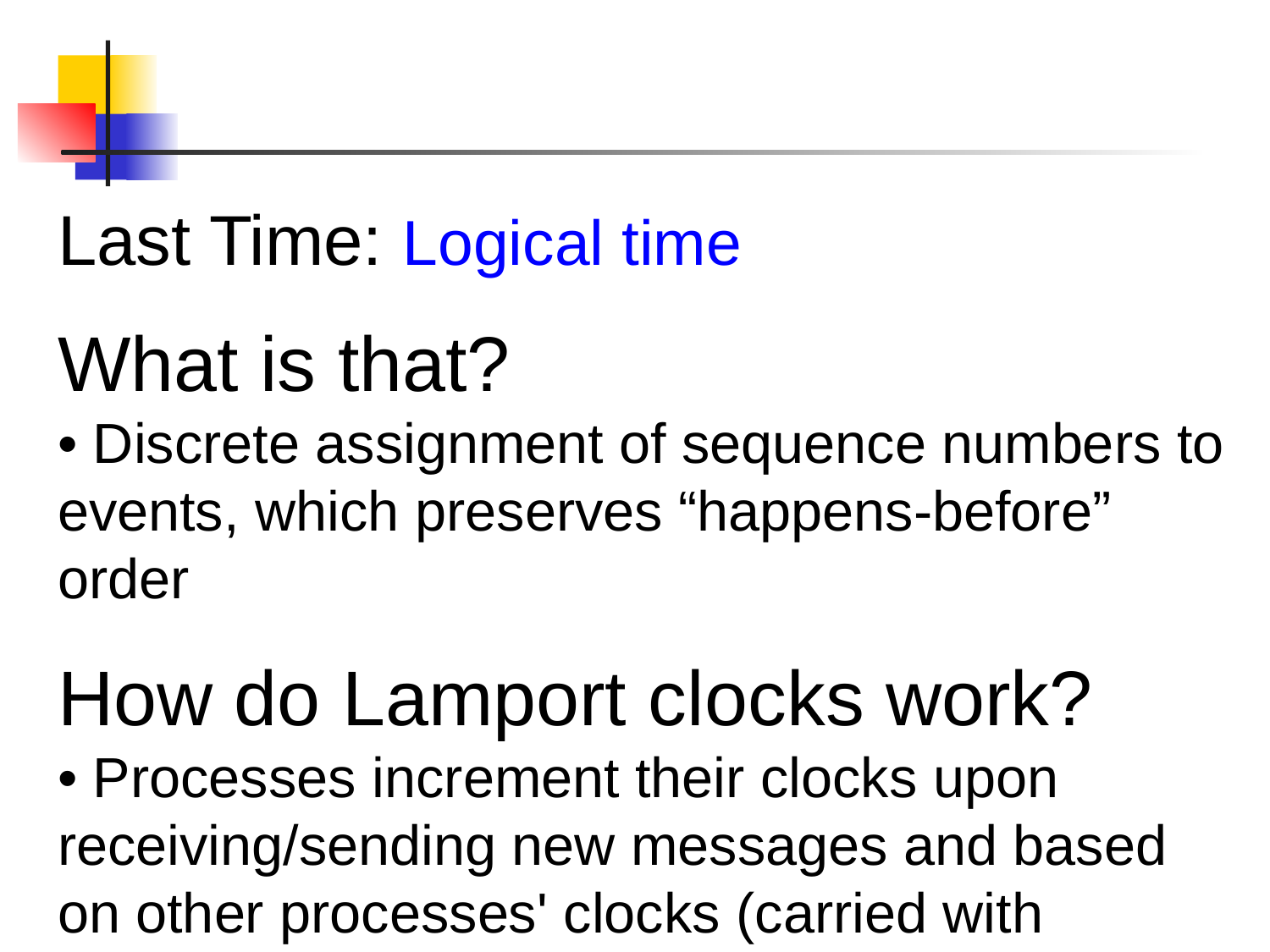

Last Time: Logical time

What is that?
• Discrete assignment of sequence numbers to events, which preserves “happens-before” order

How do Lamport clocks work?
• Processes increment their clocks upon receiving/sending new messages and based on other processes' clocks (carried with messages)